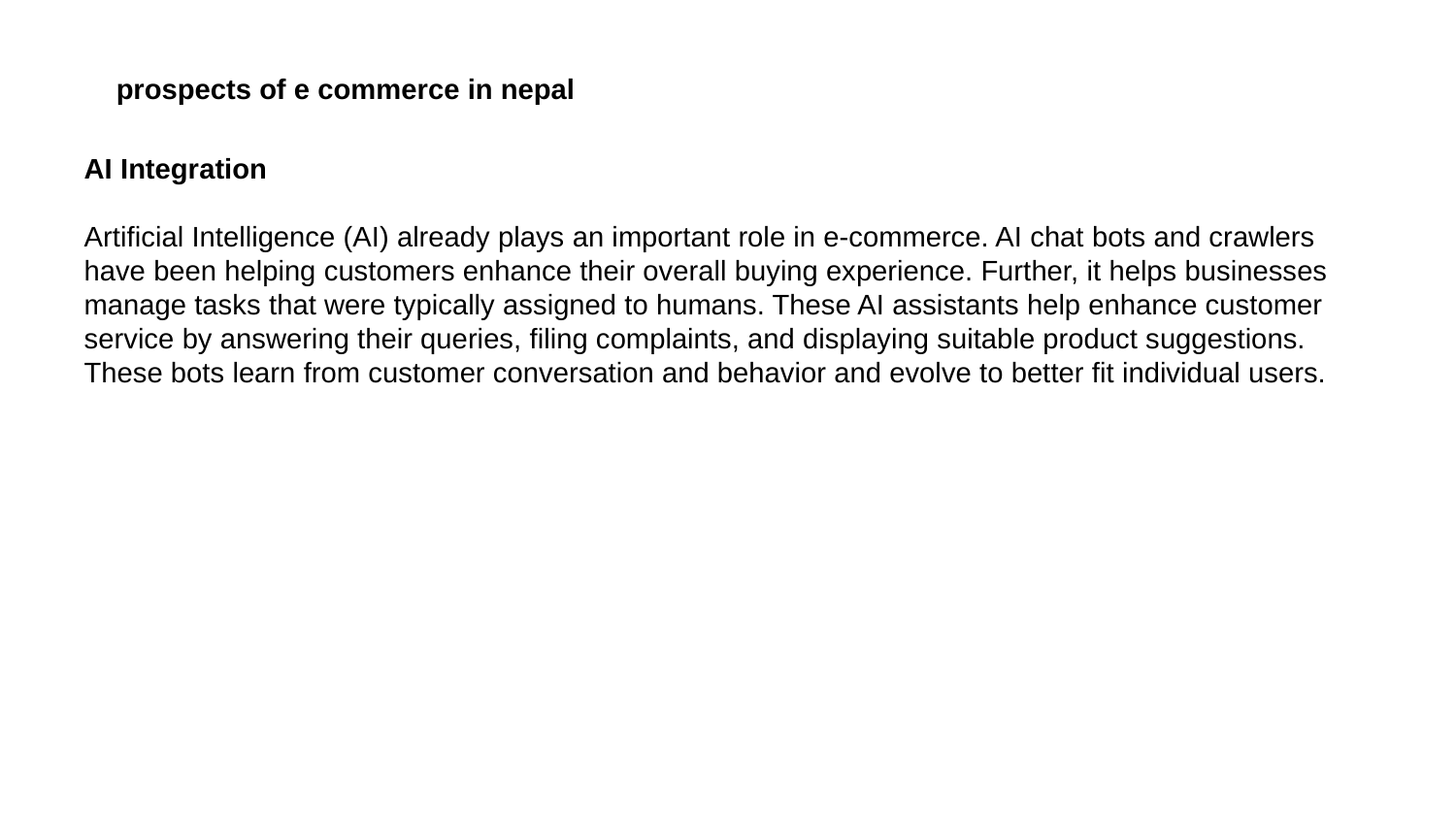

prospects of e commerce in nepal
AI Integration

Artificial Intelligence (AI) already plays an important role in e-commerce. AI chat bots and crawlers have been helping customers enhance their overall buying experience. Further, it helps businesses manage tasks that were typically assigned to humans. These AI assistants help enhance customer service by answering their queries, filing complaints, and displaying suitable product suggestions. These bots learn from customer conversation and behavior and evolve to better fit individual users.